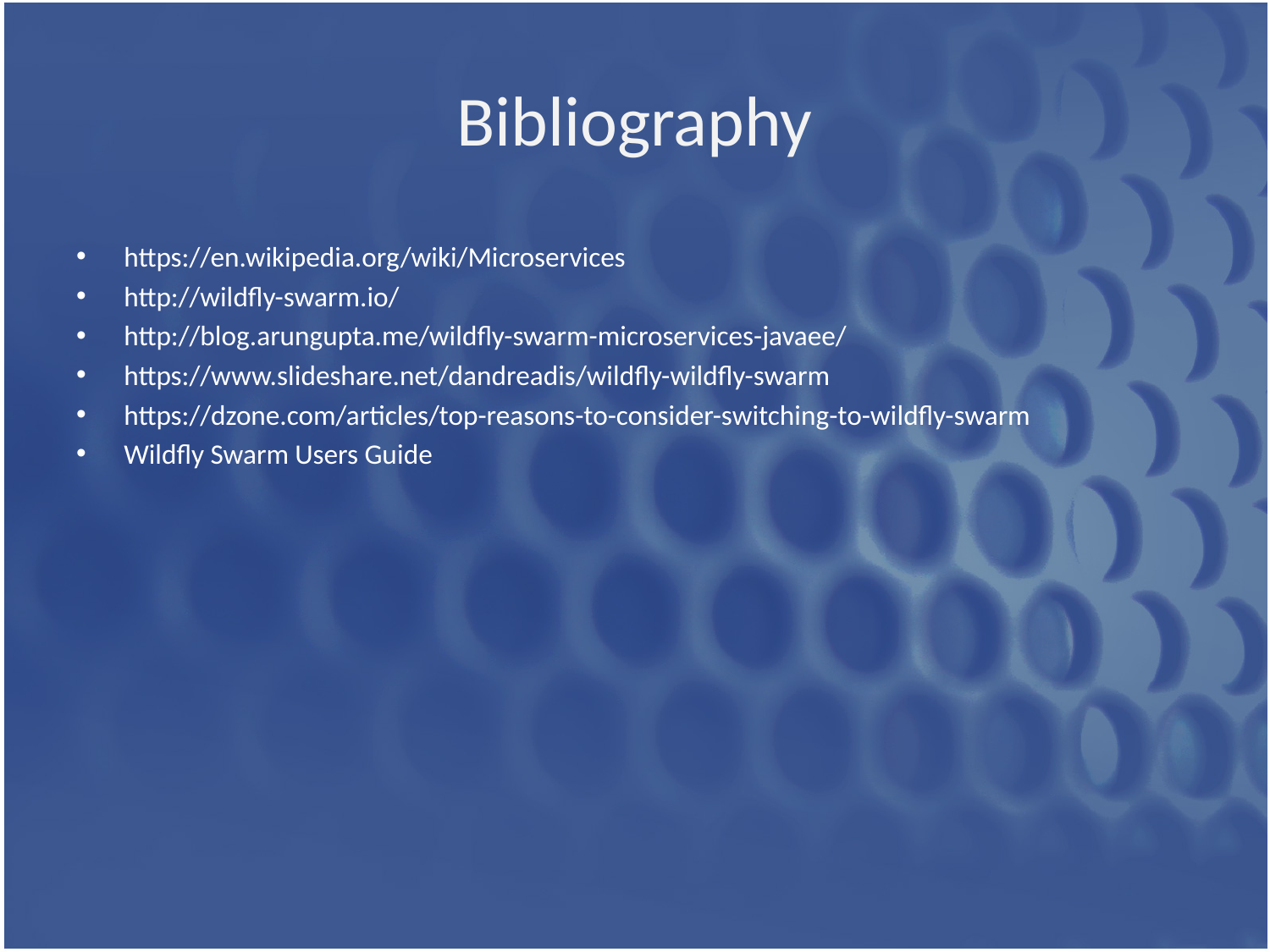

# Bibliography
https://en.wikipedia.org/wiki/Microservices
http://wildfly-swarm.io/
http://blog.arungupta.me/wildfly-swarm-microservices-javaee/
https://www.slideshare.net/dandreadis/wildfly-wildfly-swarm
https://dzone.com/articles/top-reasons-to-consider-switching-to-wildfly-swarm
Wildfly Swarm Users Guide